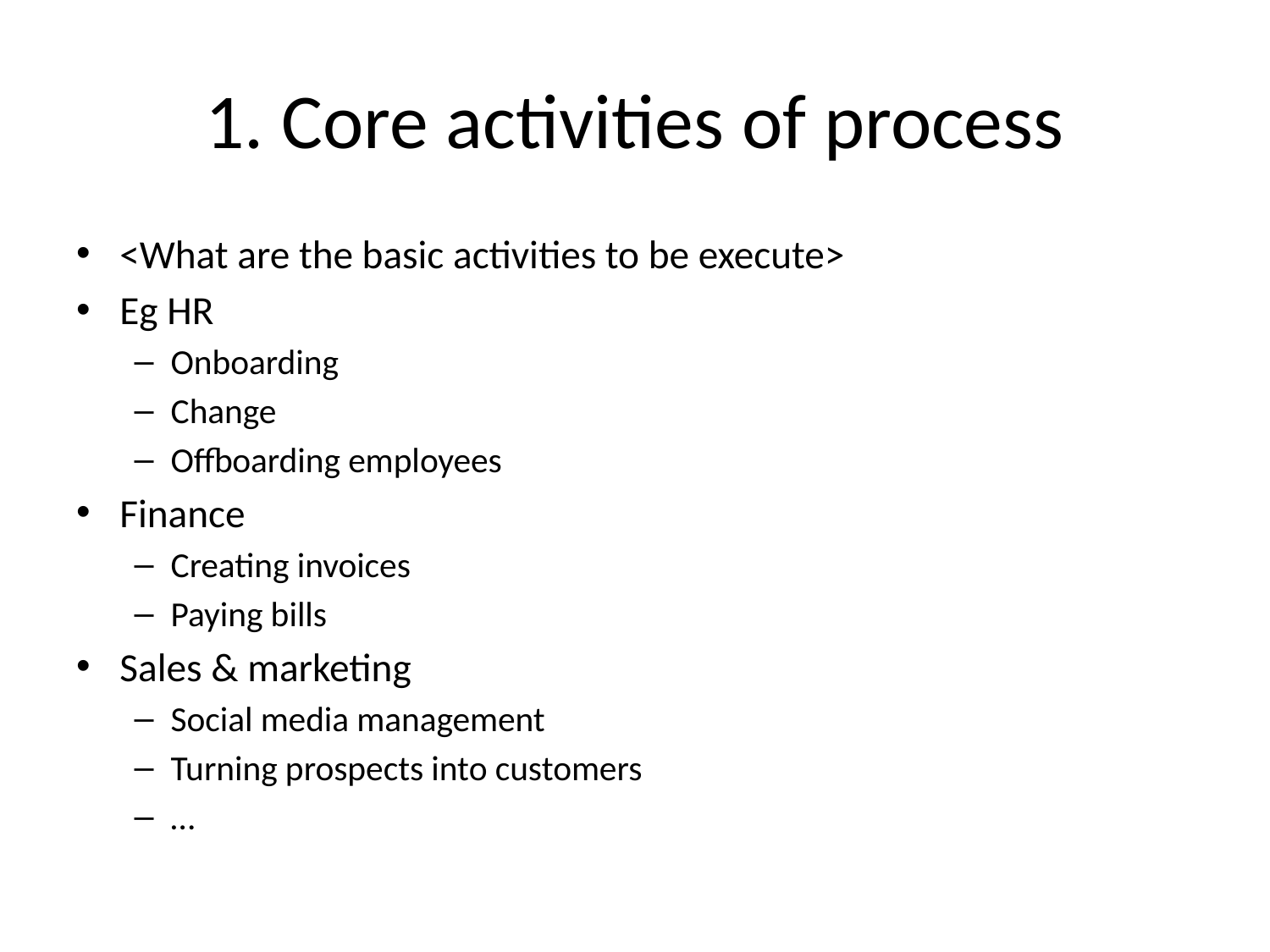

# 1. Core activities of process
<What are the basic activities to be execute>
Eg HR
Onboarding
Change
Offboarding employees
Finance
Creating invoices
Paying bills
Sales & marketing
Social media management
Turning prospects into customers
…